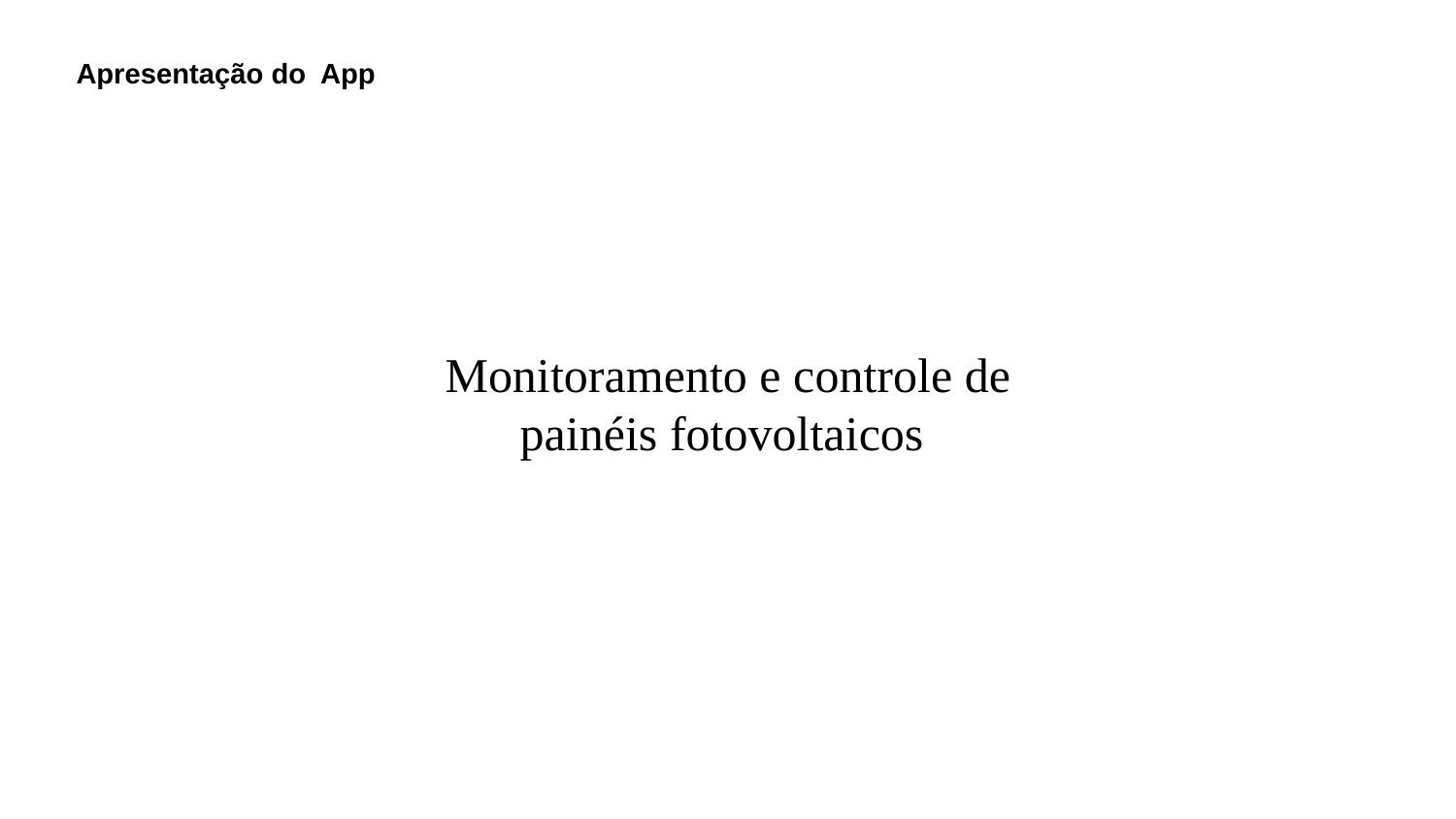

Apresentação do  App
Monitoramento e controle de painéis fotovoltaicos